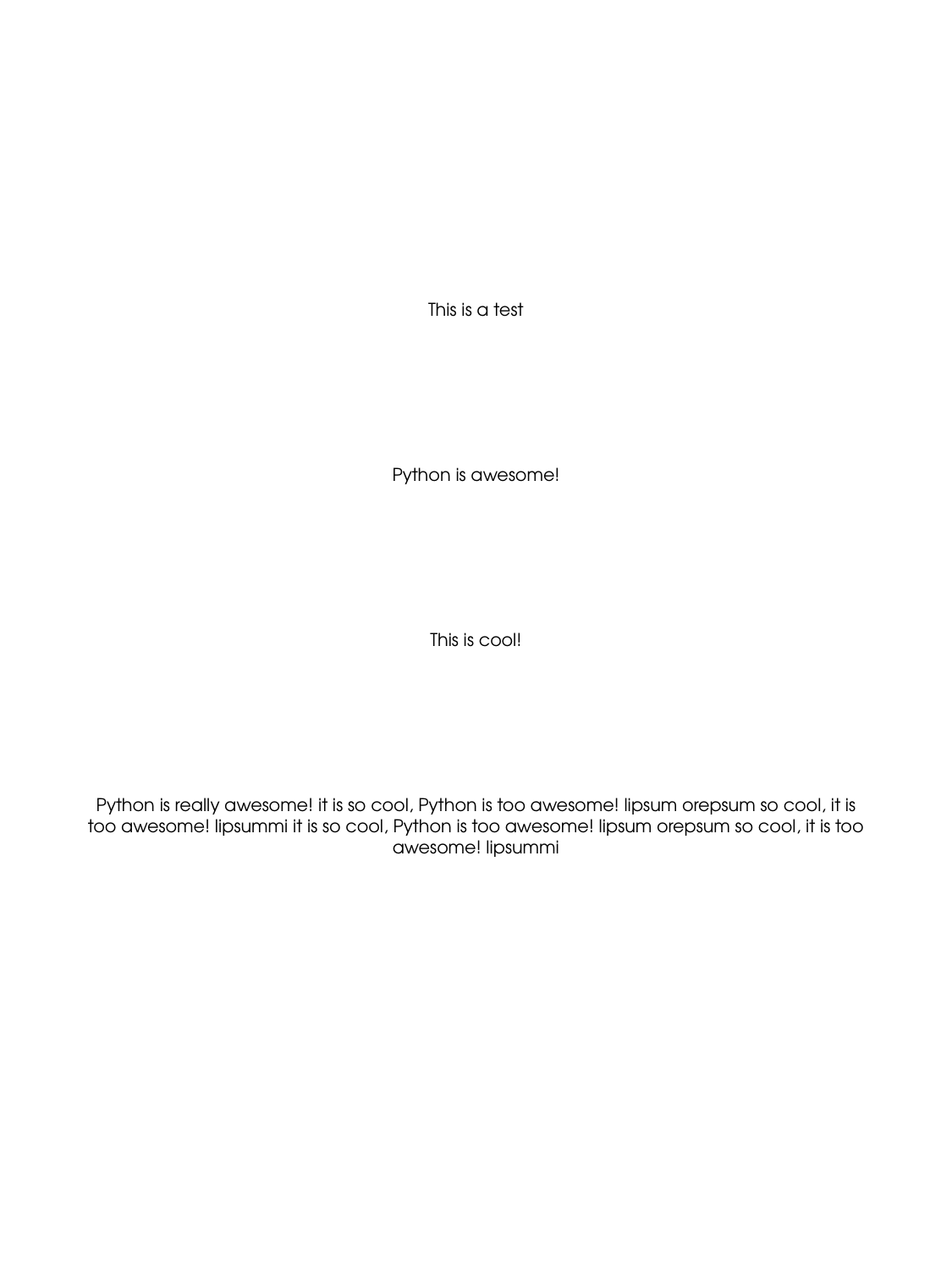

#

This is a test

Python is awesome!

This is cool!

Python is really awesome! it is so cool, Python is too awesome! lipsum orepsum so cool, it is
too awesome! lipsummi it is so cool, Python is too awesome! lipsum orepsum so cool, it is too
awesome! lipsummi